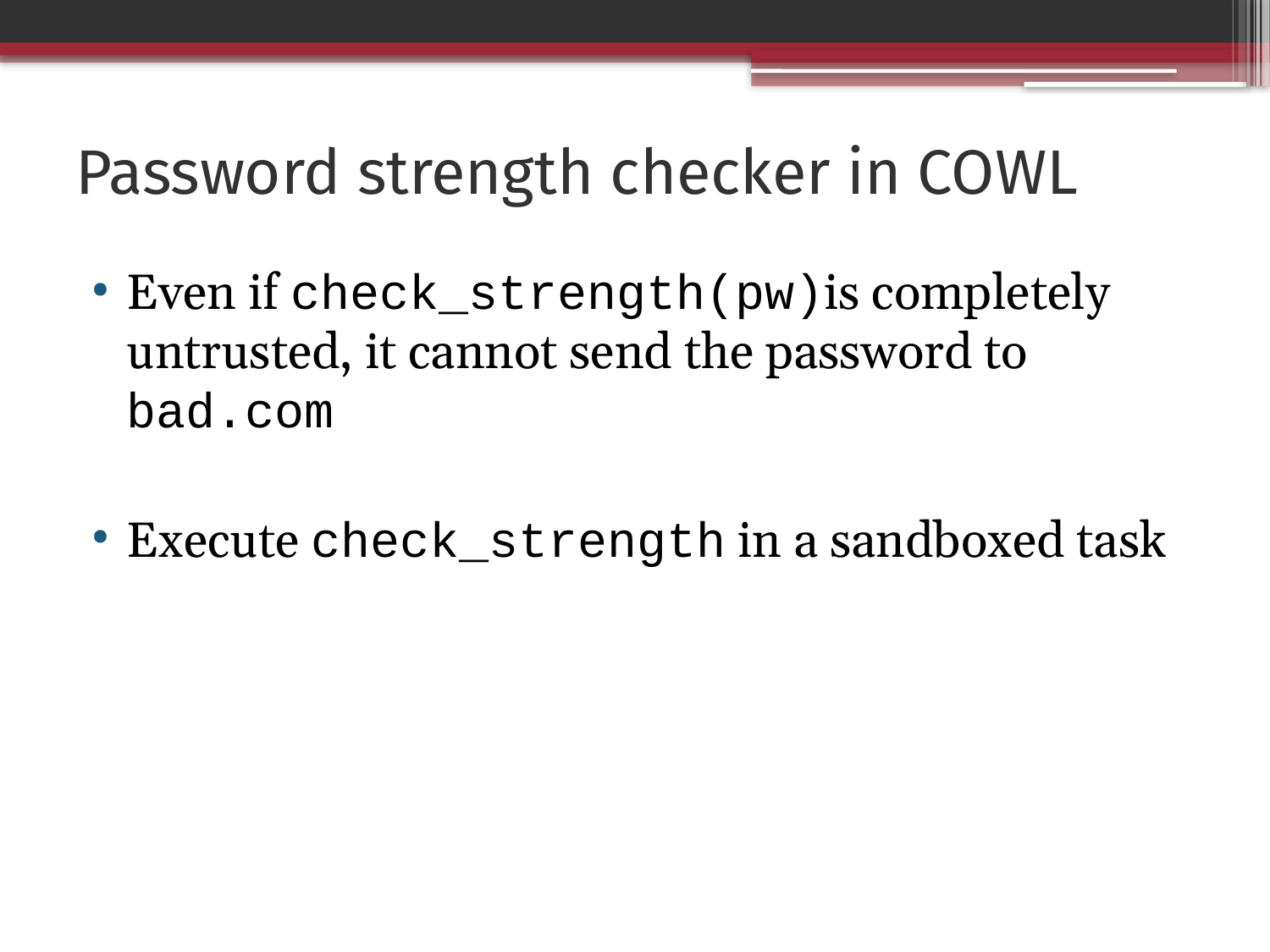

# Password strength checker in COWL
Even if check_strength(pw)is completely untrusted, it cannot send the password to bad.com

Execute check_strength in a sandboxed task